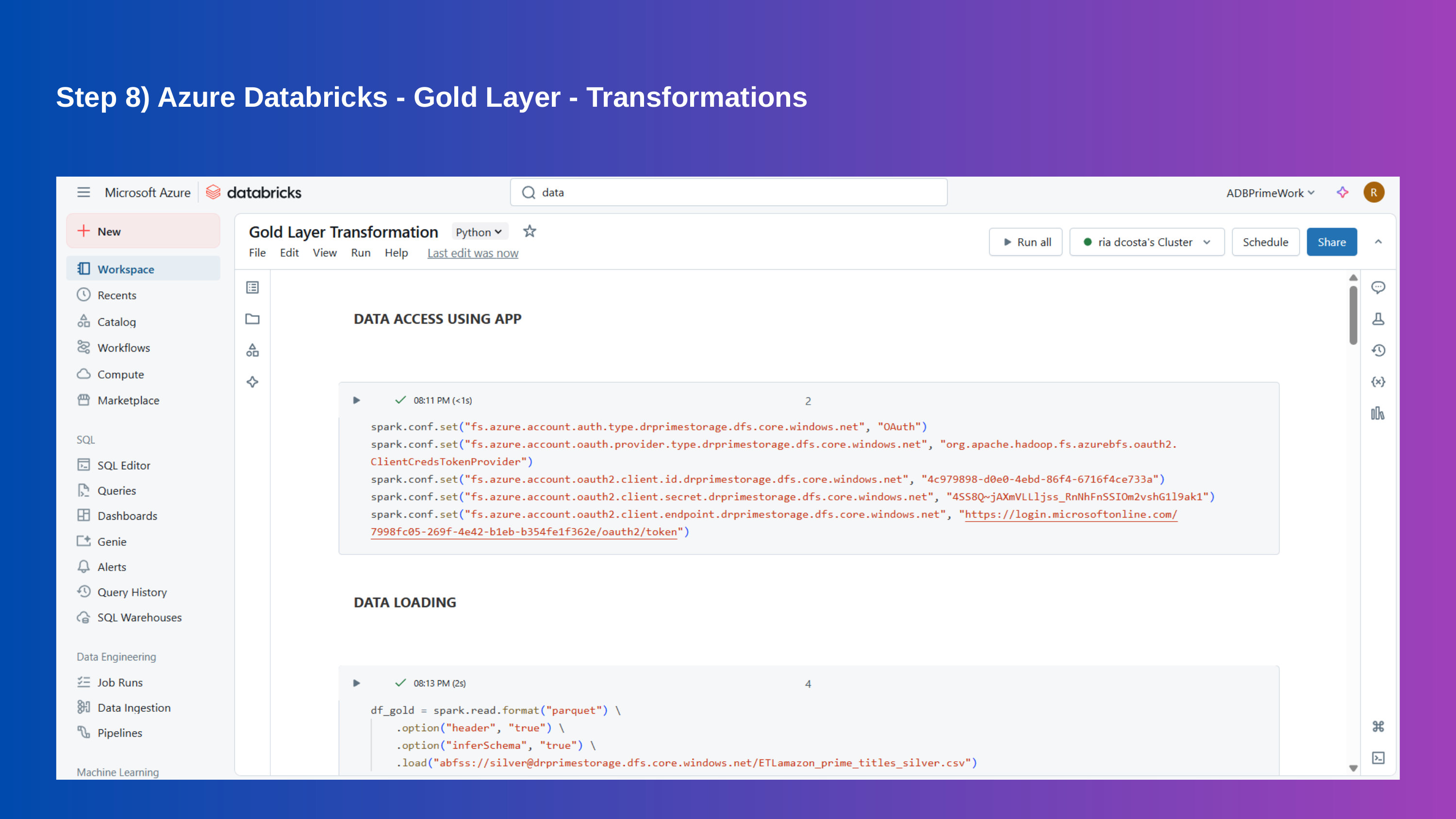

Step 8) Azure Databricks - Gold Layer - Transformations